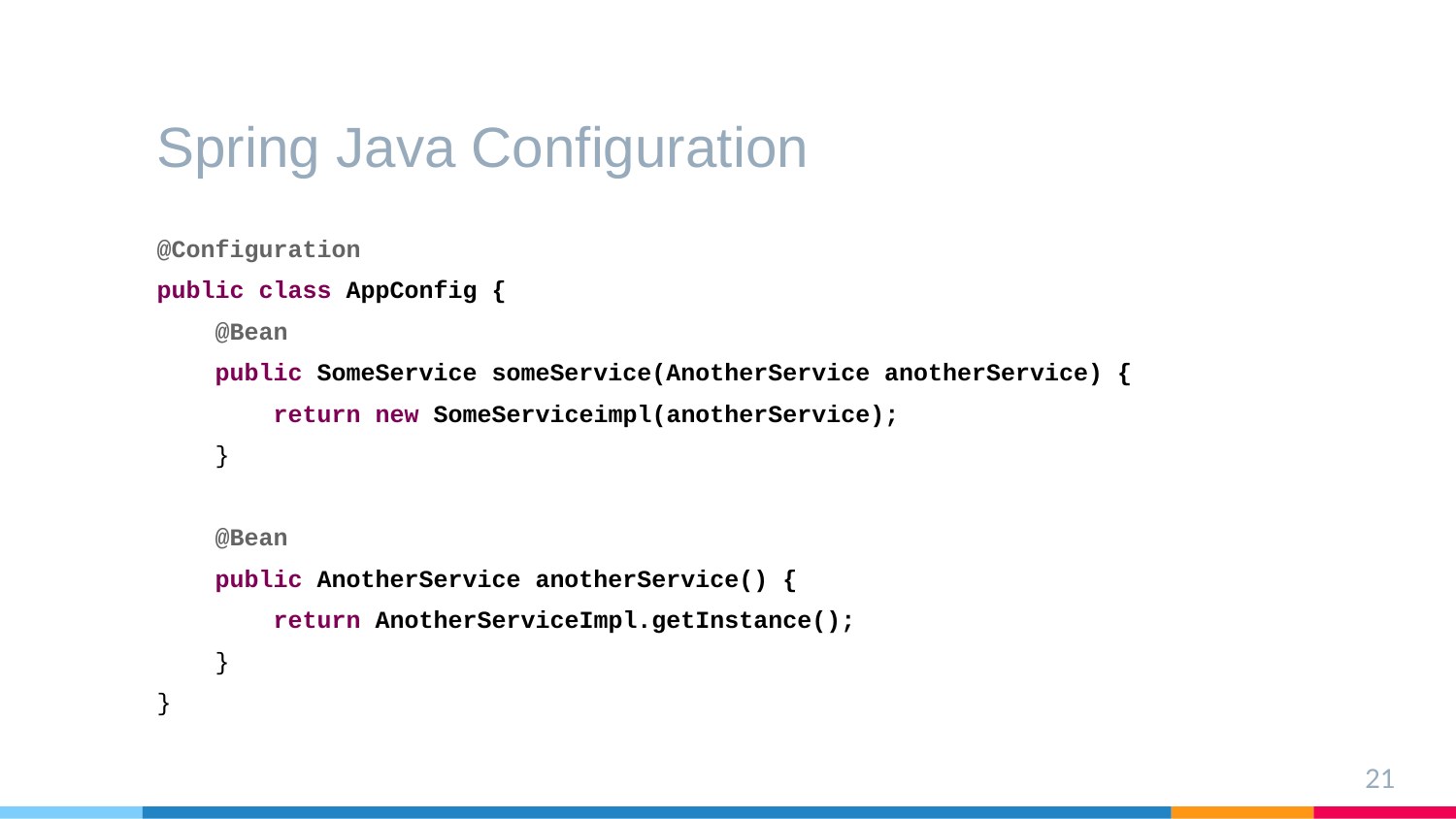

# Spring Java Configuration
@Configuration
public class AppConfig {
    @Bean
    public SomeService someService(AnotherService anotherService) {
        return new SomeServiceimpl(anotherService);
    }

    @Bean
    public AnotherService anotherService() {
        return AnotherServiceImpl.getInstance();
    }
}
21